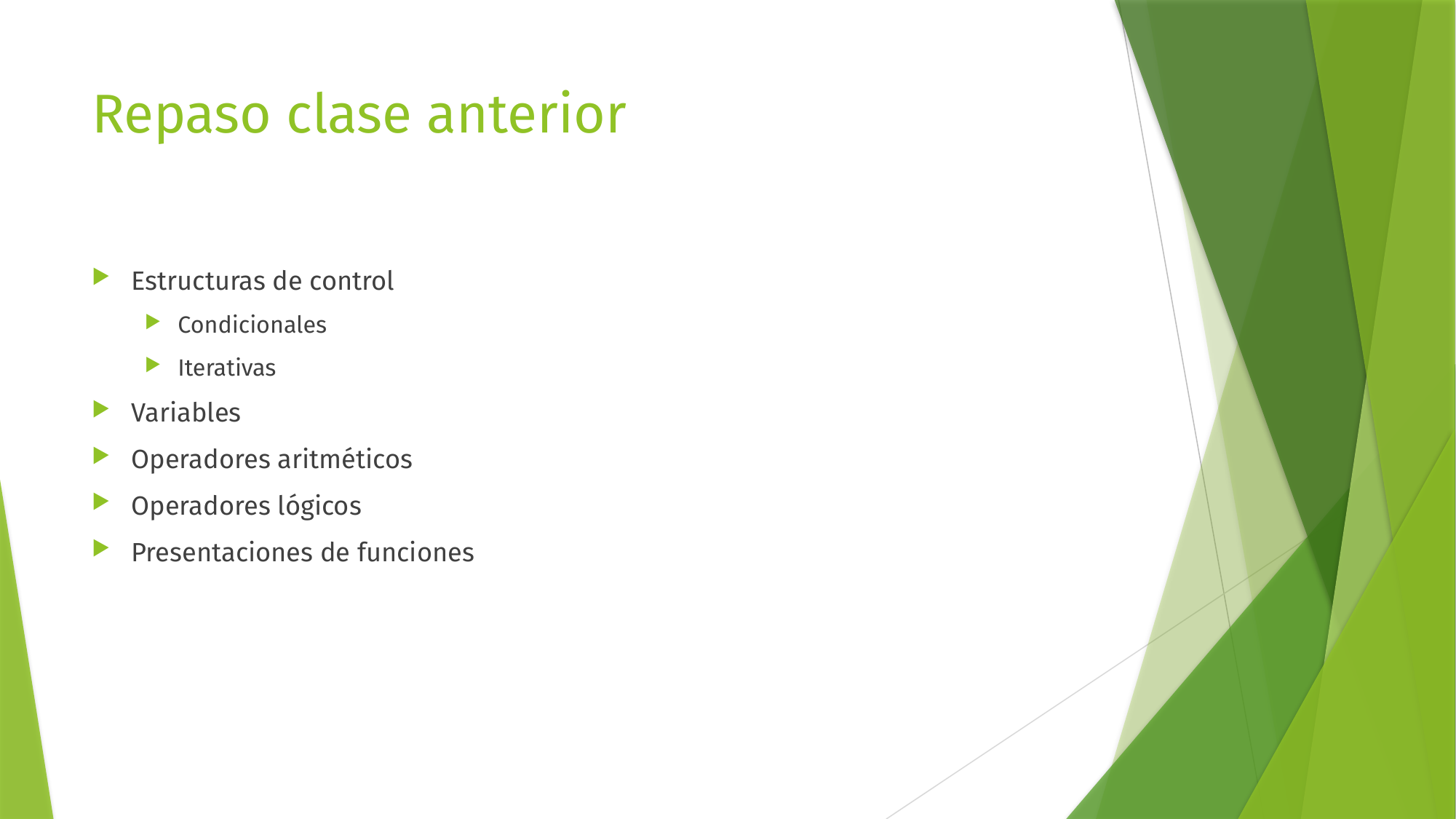

# Repaso clase anterior
Estructuras de control
Condicionales
Iterativas
Variables
Operadores aritméticos
Operadores lógicos
Presentaciones de funciones